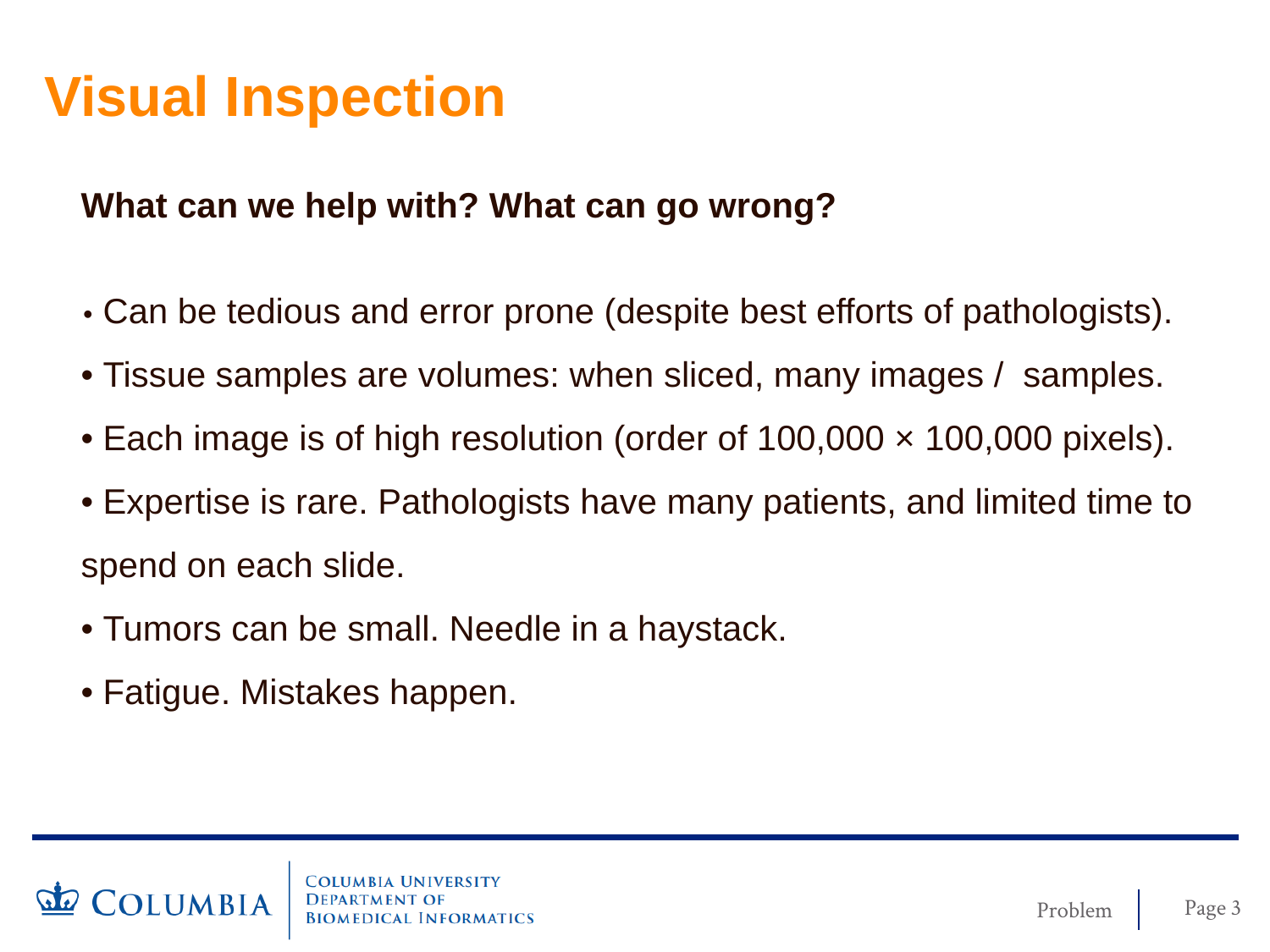

# Visual Inspection
What can we help with? What can go wrong?

• Can be tedious and error prone (despite best efforts of pathologists).
• Tissue samples are volumes: when sliced, many images /  samples.
• Each image is of high resolution (order of 100,000 × 100,000 pixels).
• Expertise is rare. Pathologists have many patients, and limited time to spend on each slide.
• Tumors can be small. Needle in a haystack.
• Fatigue. Mistakes happen.

Page 3
Problem